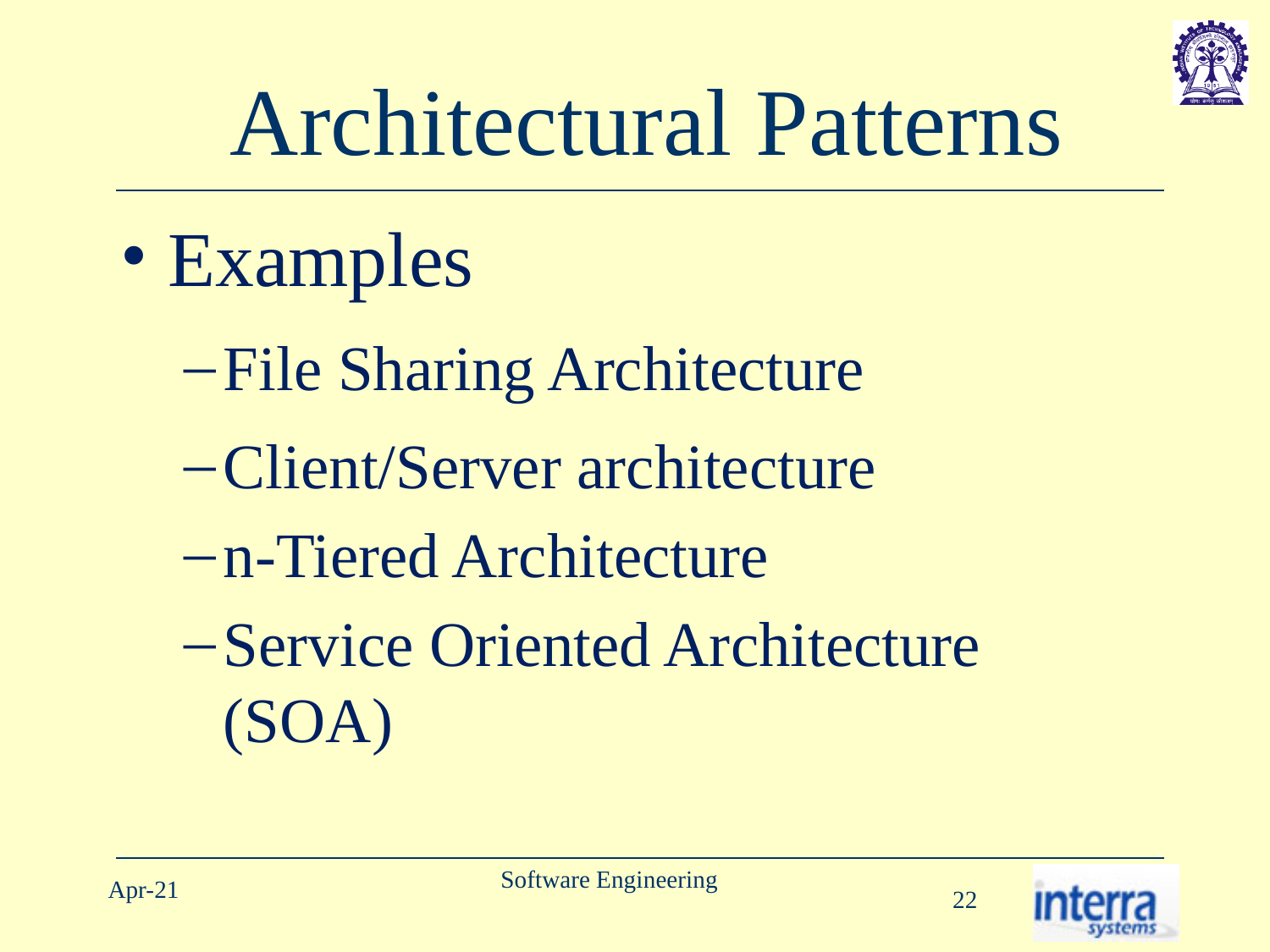

# Architectural Patterns
Examples
File Sharing Architecture
Client/Server architecture
n-Tiered Architecture
Service Oriented Architecture (SOA)

Software Engineering
Apr-21